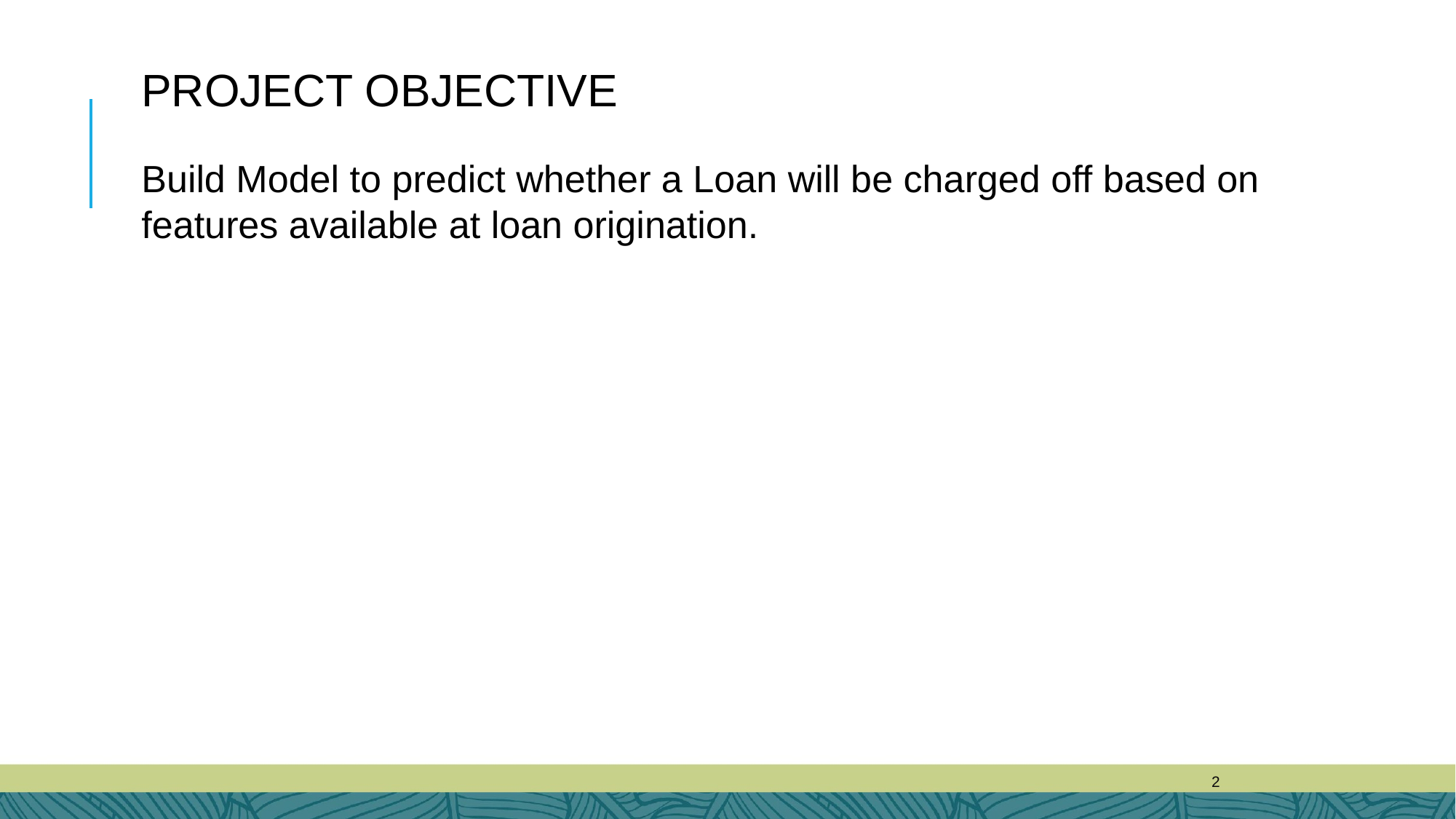

PROJECT OBJECTIVE
Build Model to predict whether a Loan will be charged off based on features available at loan origination.
2